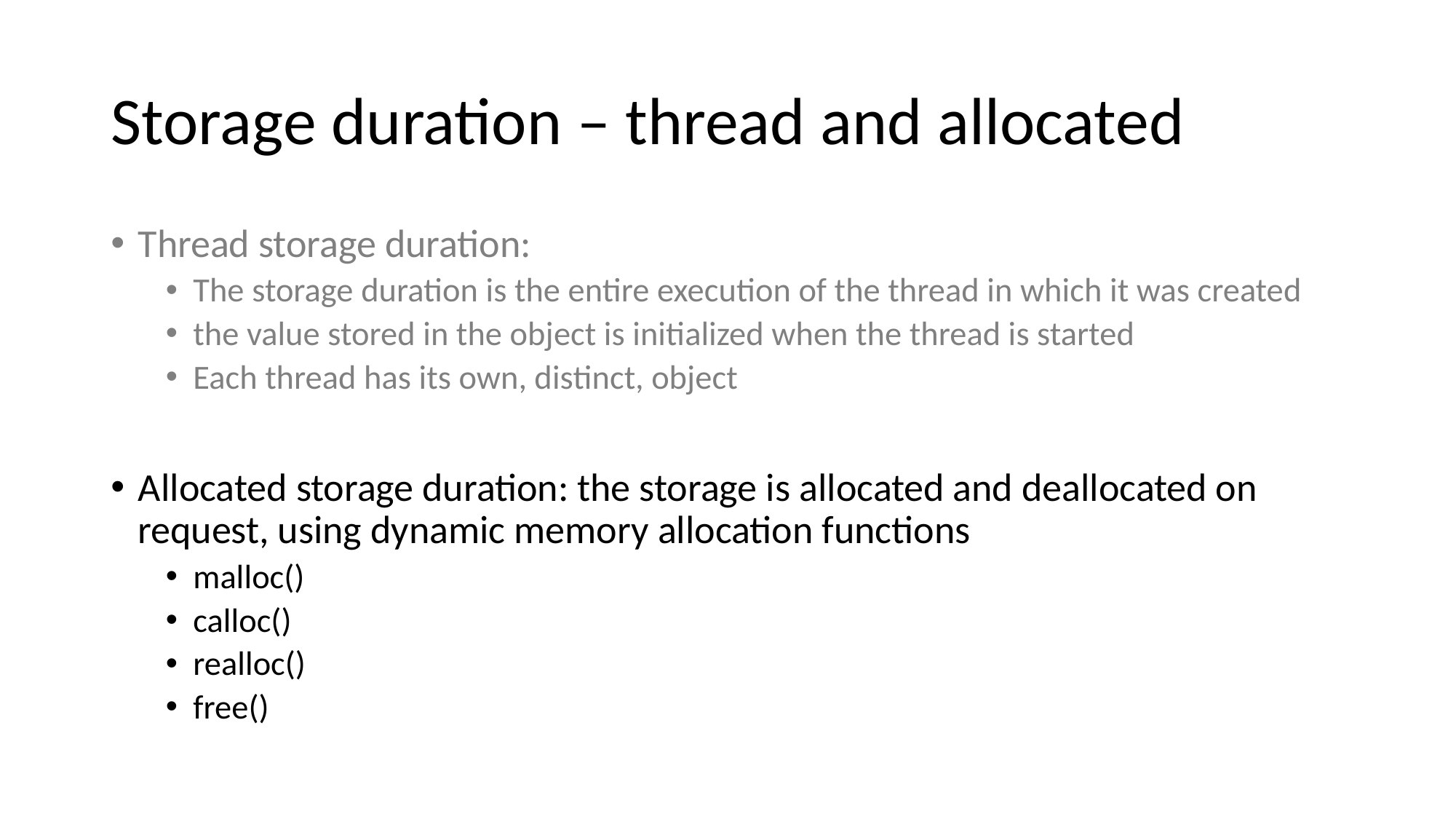

# Storage duration – thread and allocated
Thread storage duration:
The storage duration is the entire execution of the thread in which it was created
the value stored in the object is initialized when the thread is started
Each thread has its own, distinct, object

Allocated storage duration: the storage is allocated and deallocated on request, using dynamic memory allocation functions
malloc()
calloc()
realloc()
free()